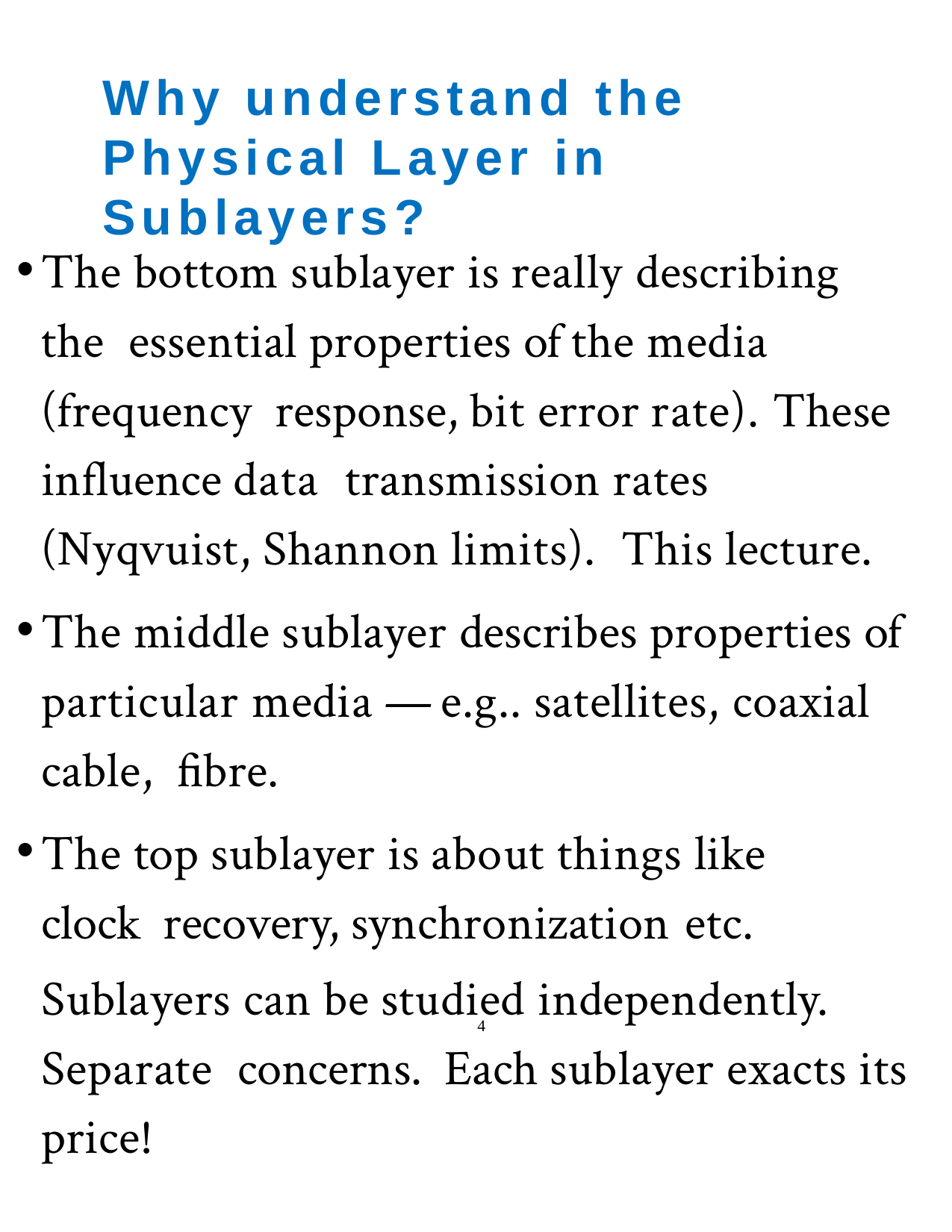

Why understand the Physical Layer in Sublayers?

The bottom sublayer is really describing the  essential properties of the media (frequency  response, bit error rate). These influence data  transmission rates (Nyqvuist, Shannon limits).  This lecture.
The middle sublayer describes properties of  particular media — e.g.. satellites, coaxial cable,  fibre.
The top sublayer is about things like clock  recovery, synchronization etc.
Sublayers can be studied independently. Separate  concerns.  Each sublayer exacts its price!
4